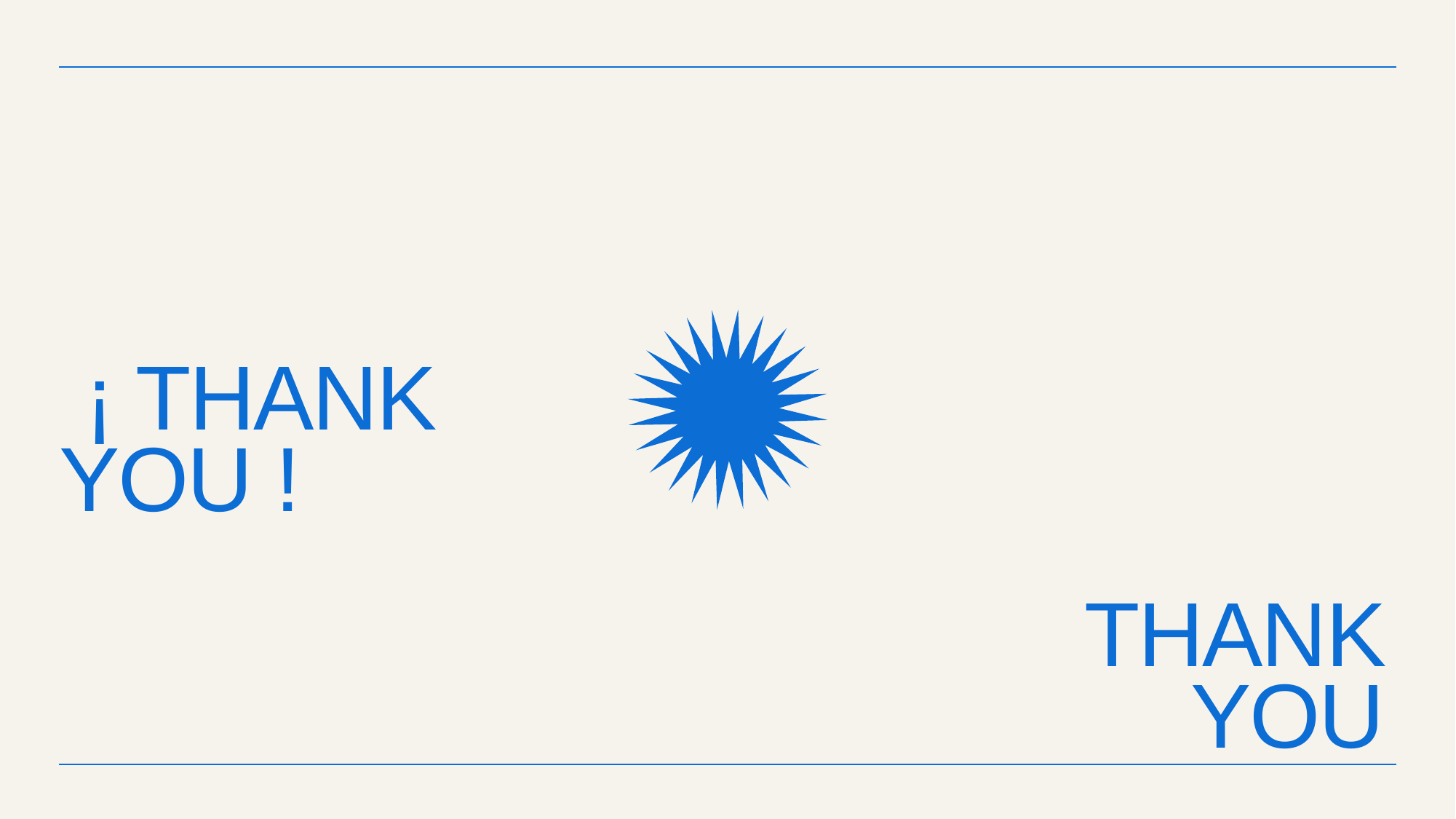

# ¡ Thank you !
Thank you